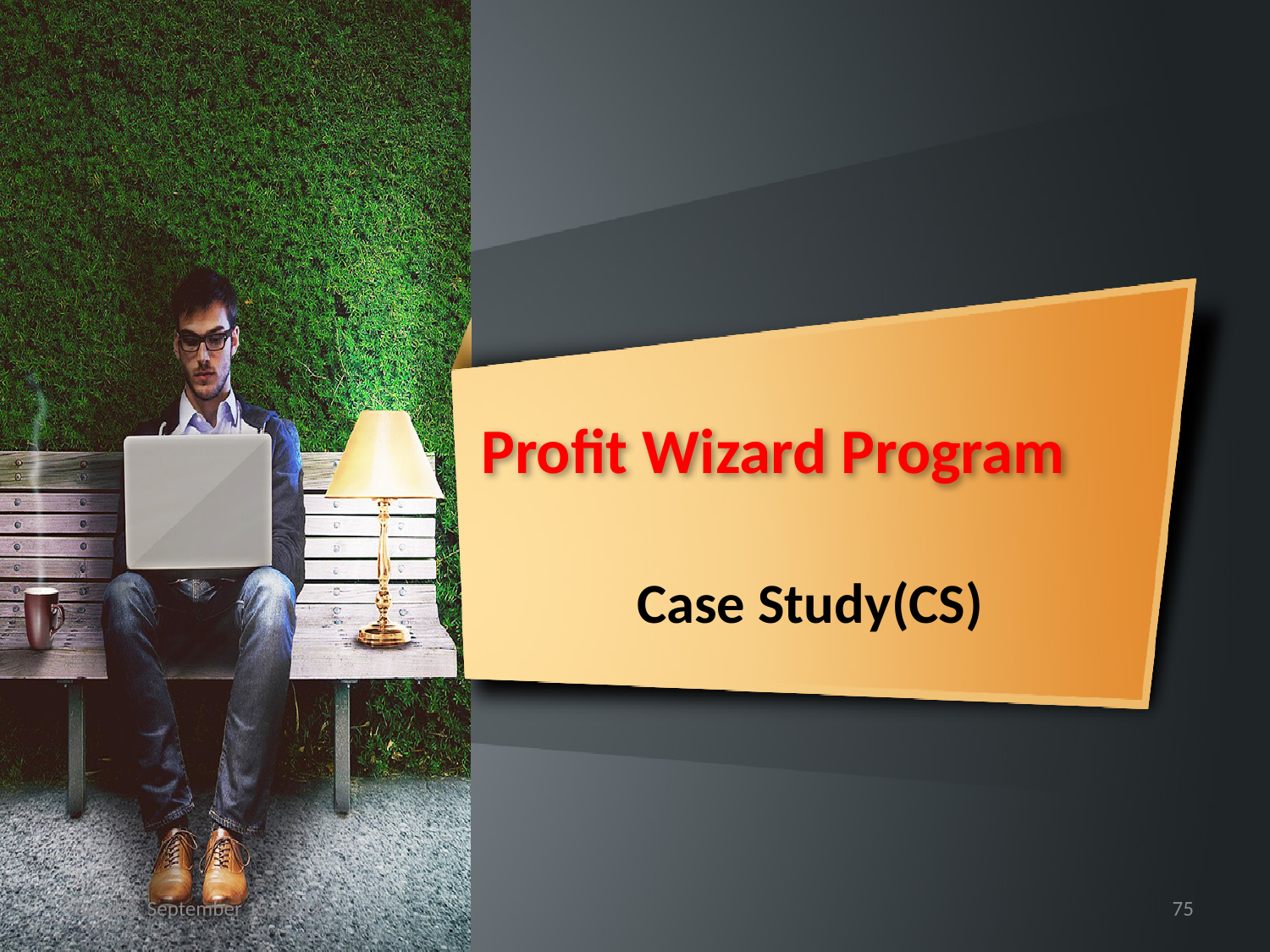

# Profit Wizard Program
Case Study(CS)
Sunday, September 15, 2019
75